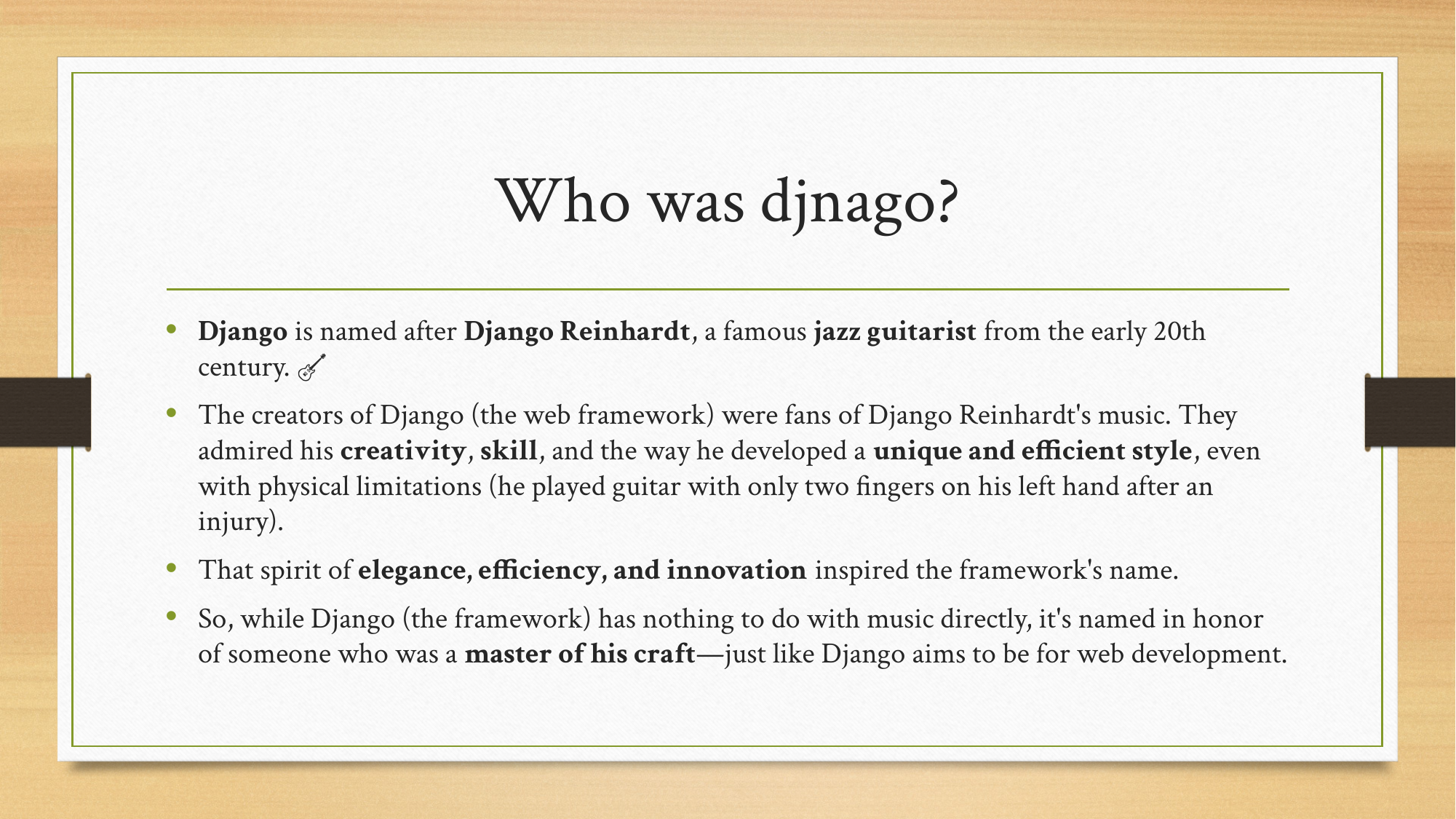

# Who was djnago?
Django is named after Django Reinhardt, a famous jazz guitarist from the early 20th century. 🎸
The creators of Django (the web framework) were fans of Django Reinhardt's music. They admired his creativity, skill, and the way he developed a unique and efficient style, even with physical limitations (he played guitar with only two fingers on his left hand after an injury).
That spirit of elegance, efficiency, and innovation inspired the framework's name.
So, while Django (the framework) has nothing to do with music directly, it's named in honor of someone who was a master of his craft—just like Django aims to be for web development.